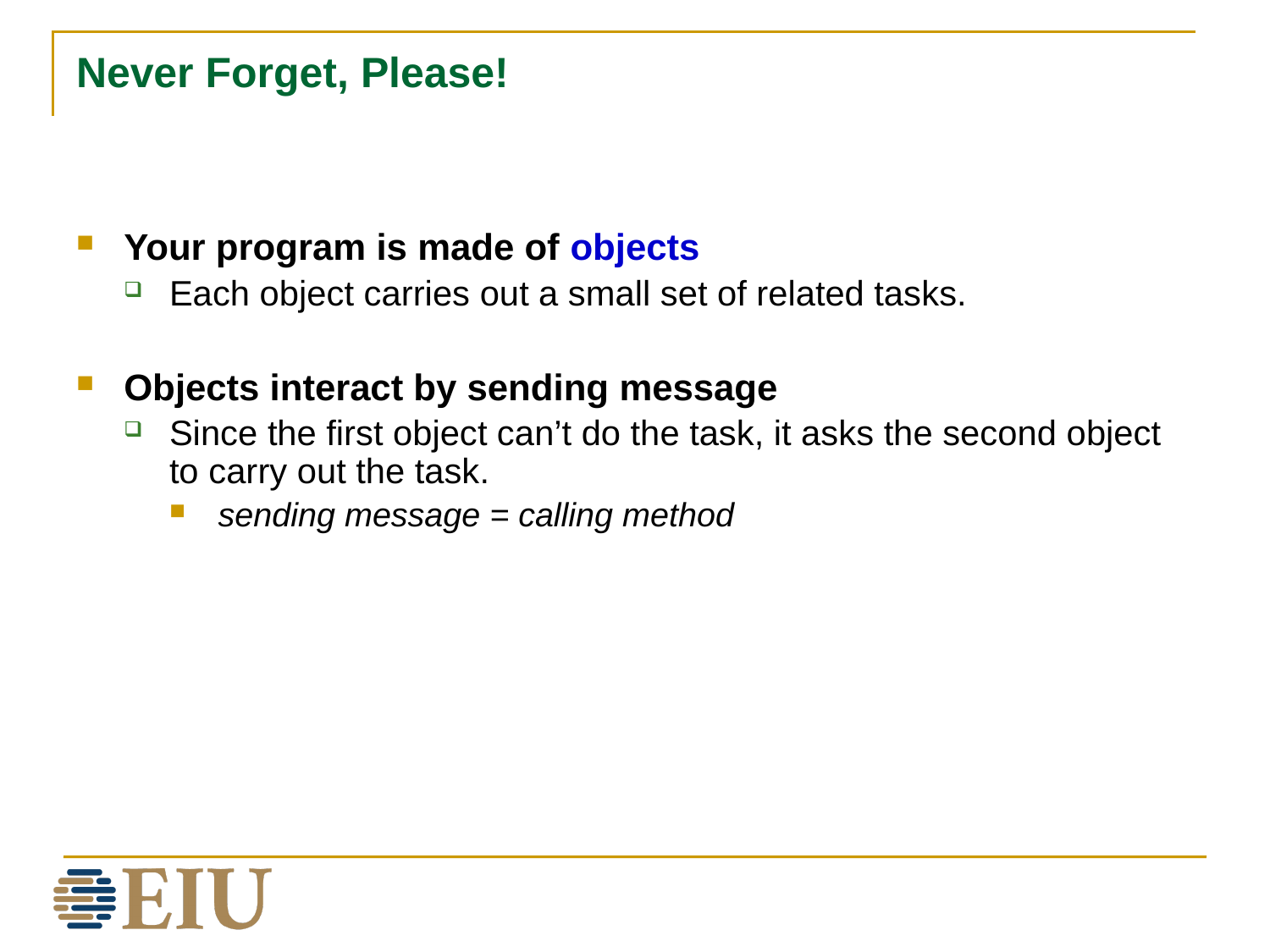

# Never Forget, Please!
Your program is made of objects
Each object carries out a small set of related tasks.

Objects interact by sending message
Since the first object can’t do the task, it asks the second object to carry out the task.
sending message = calling method